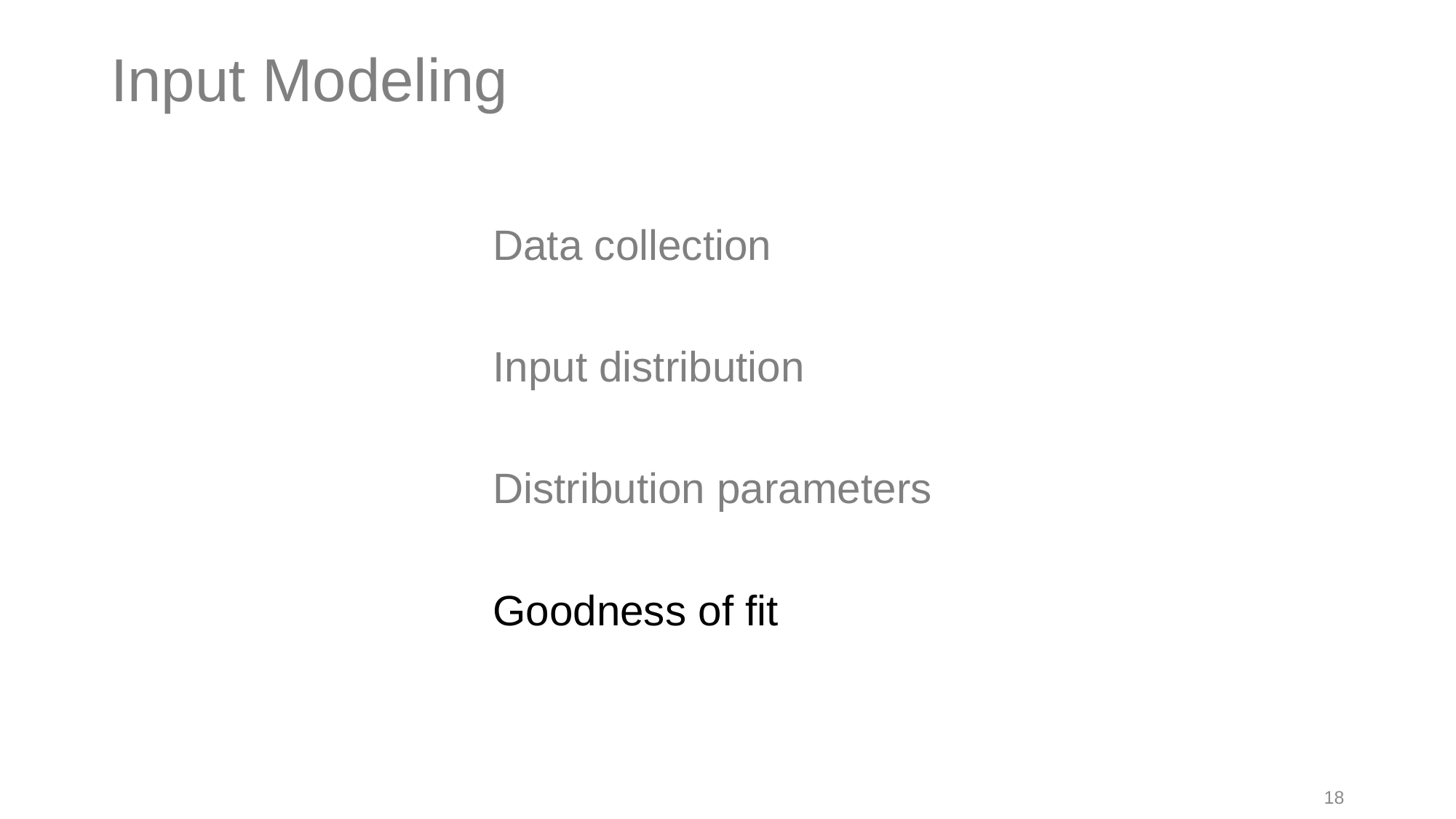

# Input Modeling
Data collection

Input distribution

Distribution parameters

Goodness of fit
18